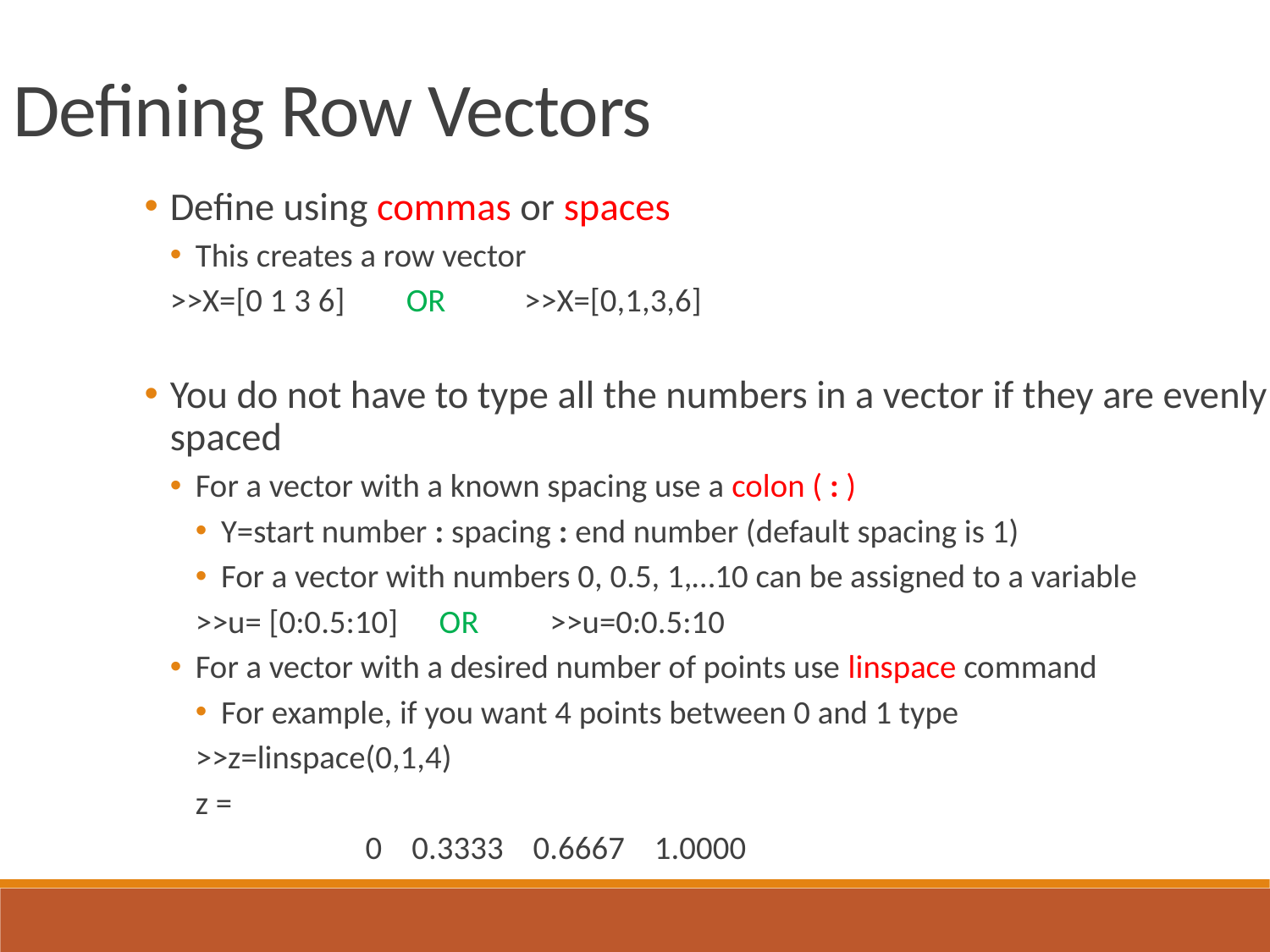

Defining Row Vectors
Define using commas or spaces
This creates a row vector
	>>X=[0 1 3 6] 		OR 		>>X=[0,1,3,6]

You do not have to type all the numbers in a vector if they are evenly spaced
For a vector with a known spacing use a colon ( : )
Y=start number : spacing : end number (default spacing is 1)
For a vector with numbers 0, 0.5, 1,…10 can be assigned to a variable
	>>u= [0:0.5:10]		 OR		>>u=0:0.5:10
For a vector with a desired number of points use linspace command
For example, if you want 4 points between 0 and 1 type
	>>z=linspace(0,1,4)
	z =
  	       0    0.3333    0.6667    1.0000